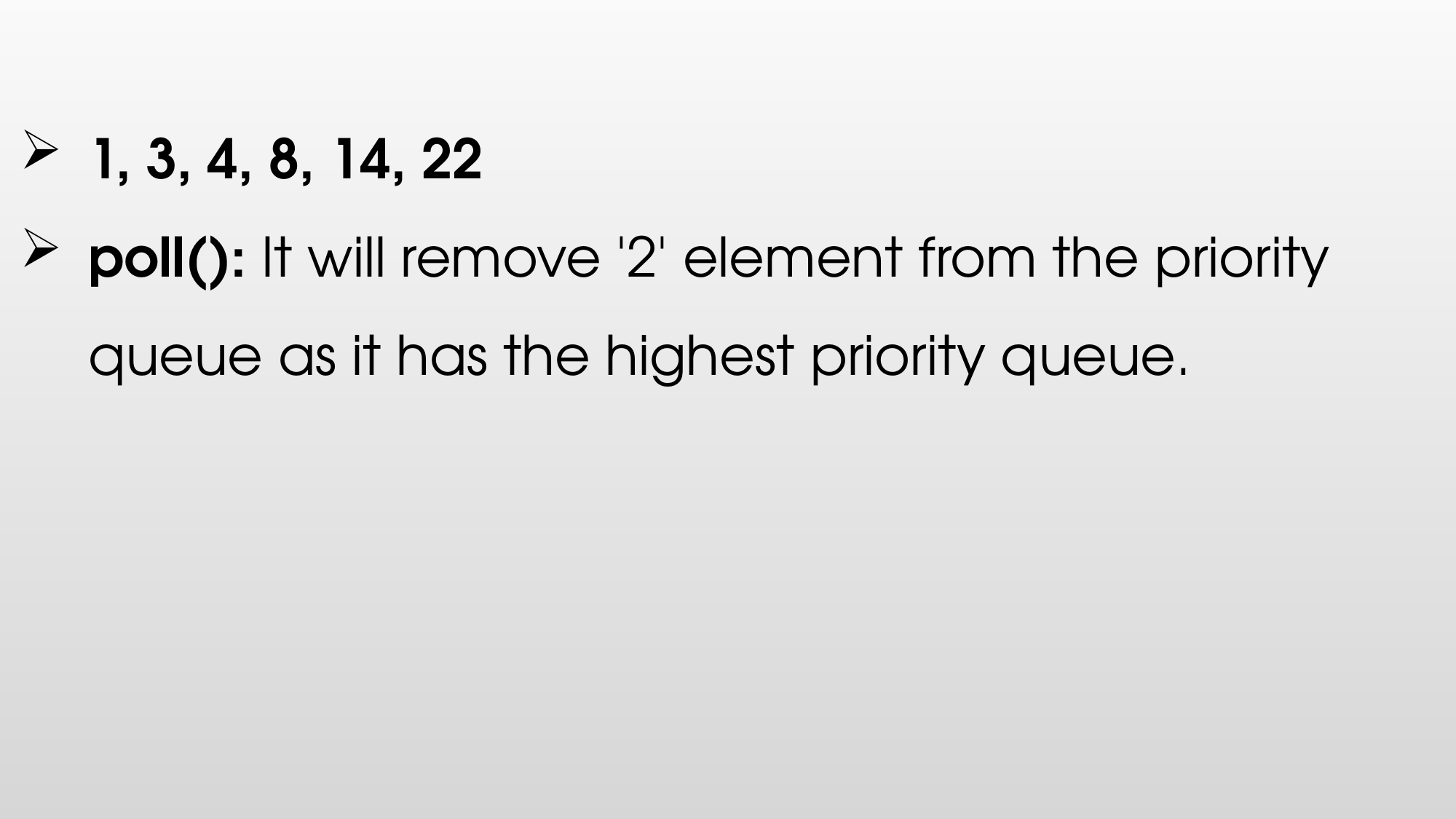

#
1, 3, 4, 8, 14, 22
poll(): It will remove '2' element from the priority queue as it has the highest priority queue.